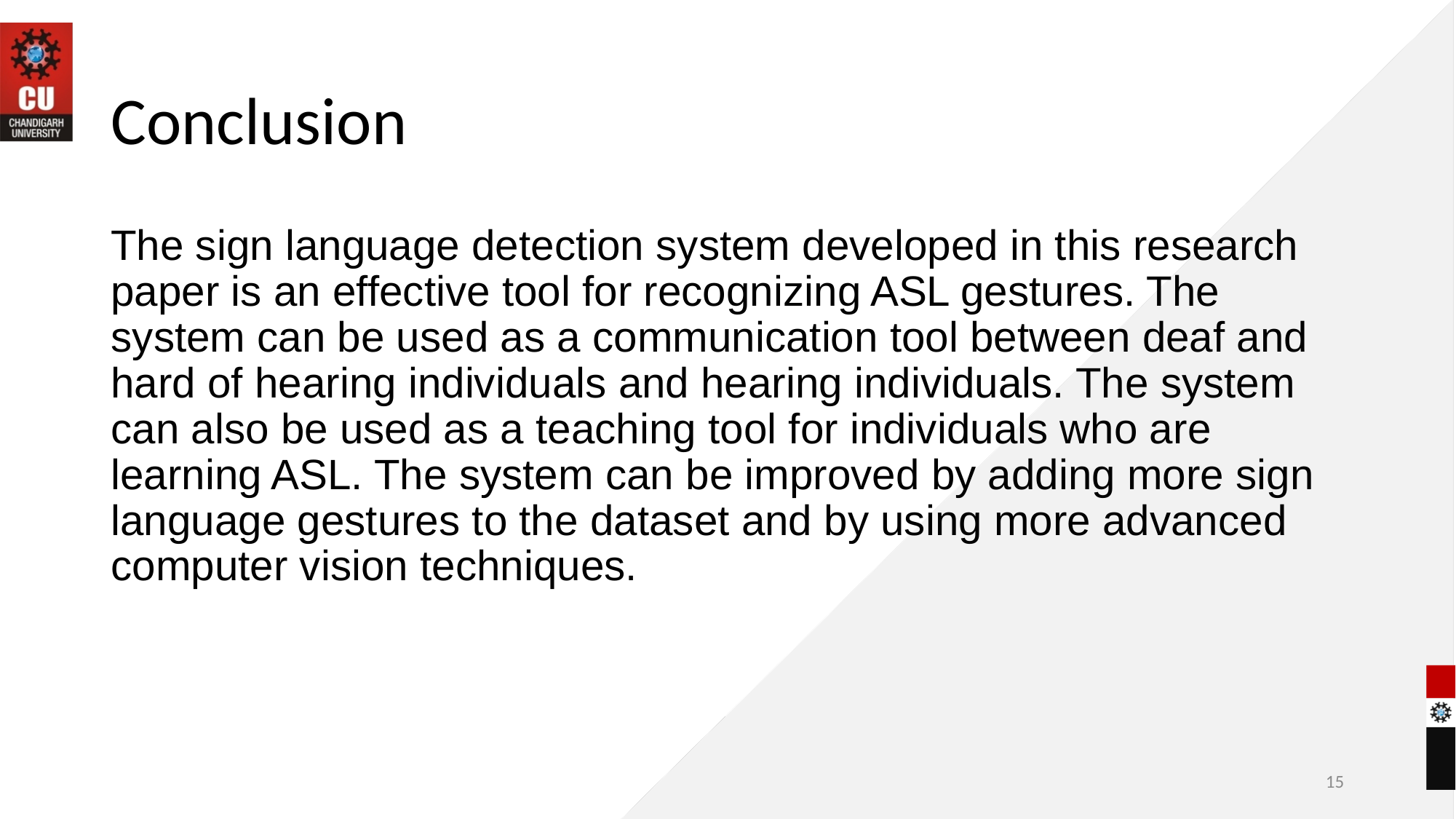

# Conclusion
The sign language detection system developed in this research paper is an effective tool for recognizing ASL gestures. The system can be used as a communication tool between deaf and hard of hearing individuals and hearing individuals. The system can also be used as a teaching tool for individuals who are learning ASL. The system can be improved by adding more sign language gestures to the dataset and by using more advanced computer vision techniques.
15